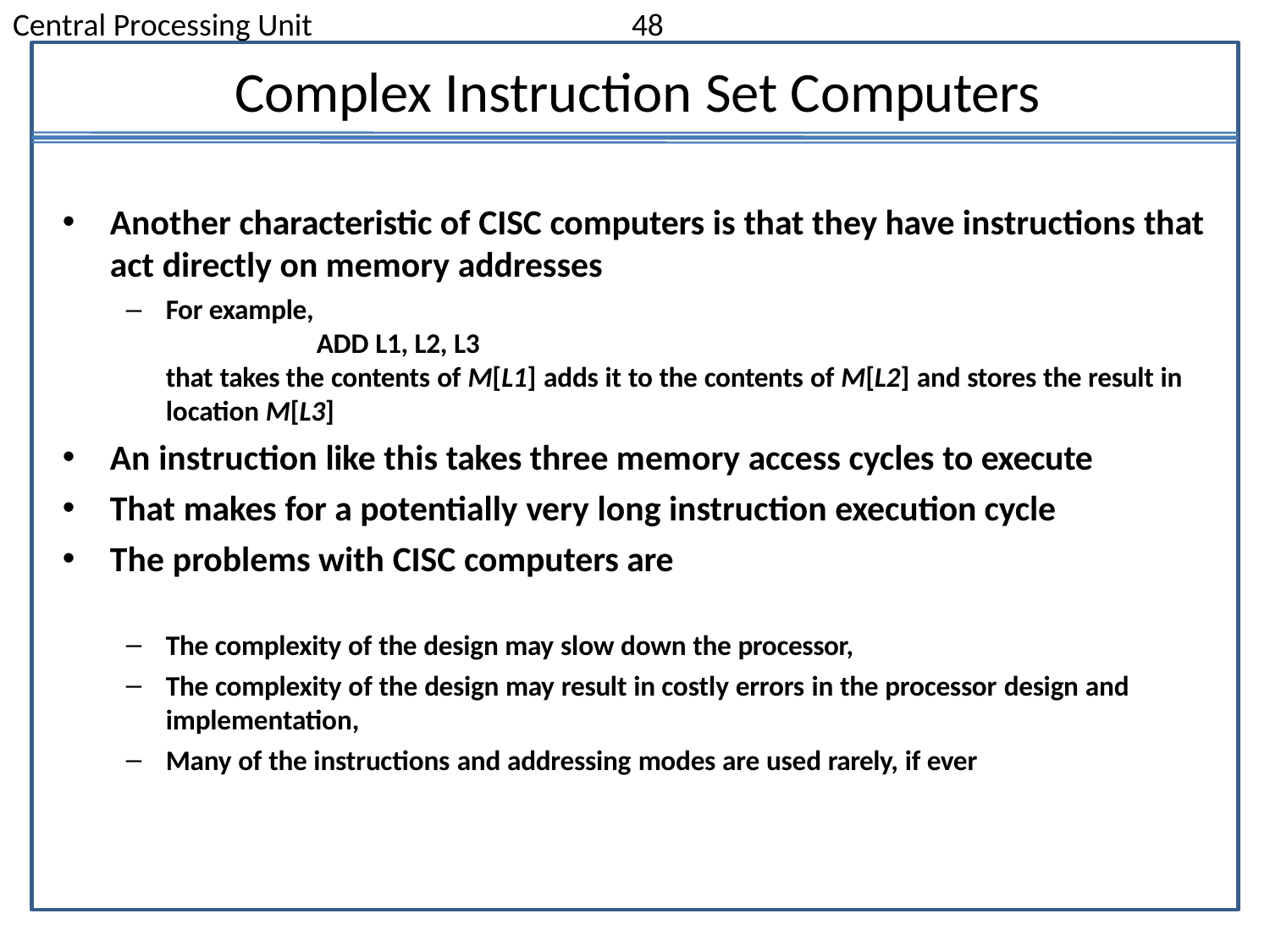

Central Processing Unit	48
# Complex Instruction Set Computers

Another characteristic of CISC computers is that they have instructions that
act directly on memory addresses
For example,
ADD L1, L2, L3
that takes the contents of M[L1] adds it to the contents of M[L2] and stores the result in  location M[L3]
An instruction like this takes three memory access cycles to execute
That makes for a potentially very long instruction execution cycle
The problems with CISC computers are

The complexity of the design may slow down the processor,
The complexity of the design may result in costly errors in the processor design and
implementation,
Many of the instructions and addressing modes are used rarely, if ever